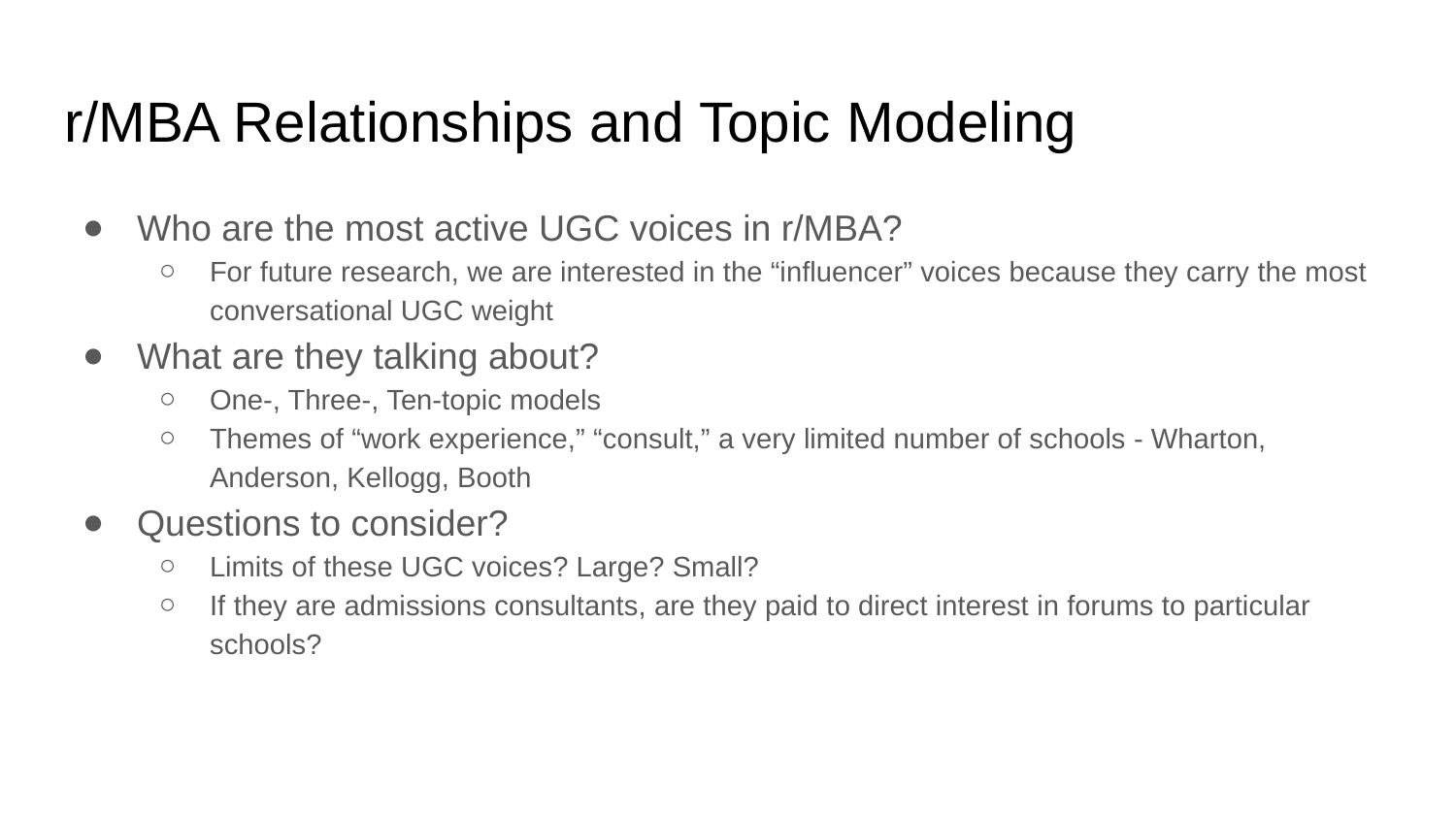

# r/MBA Relationships and Topic Modeling
Who are the most active UGC voices in r/MBA?
For future research, we are interested in the “influencer” voices because they carry the most conversational UGC weight
What are they talking about?
One-, Three-, Ten-topic models
Themes of “work experience,” “consult,” a very limited number of schools - Wharton, Anderson, Kellogg, Booth
Questions to consider?
Limits of these UGC voices? Large? Small?
If they are admissions consultants, are they paid to direct interest in forums to particular schools?